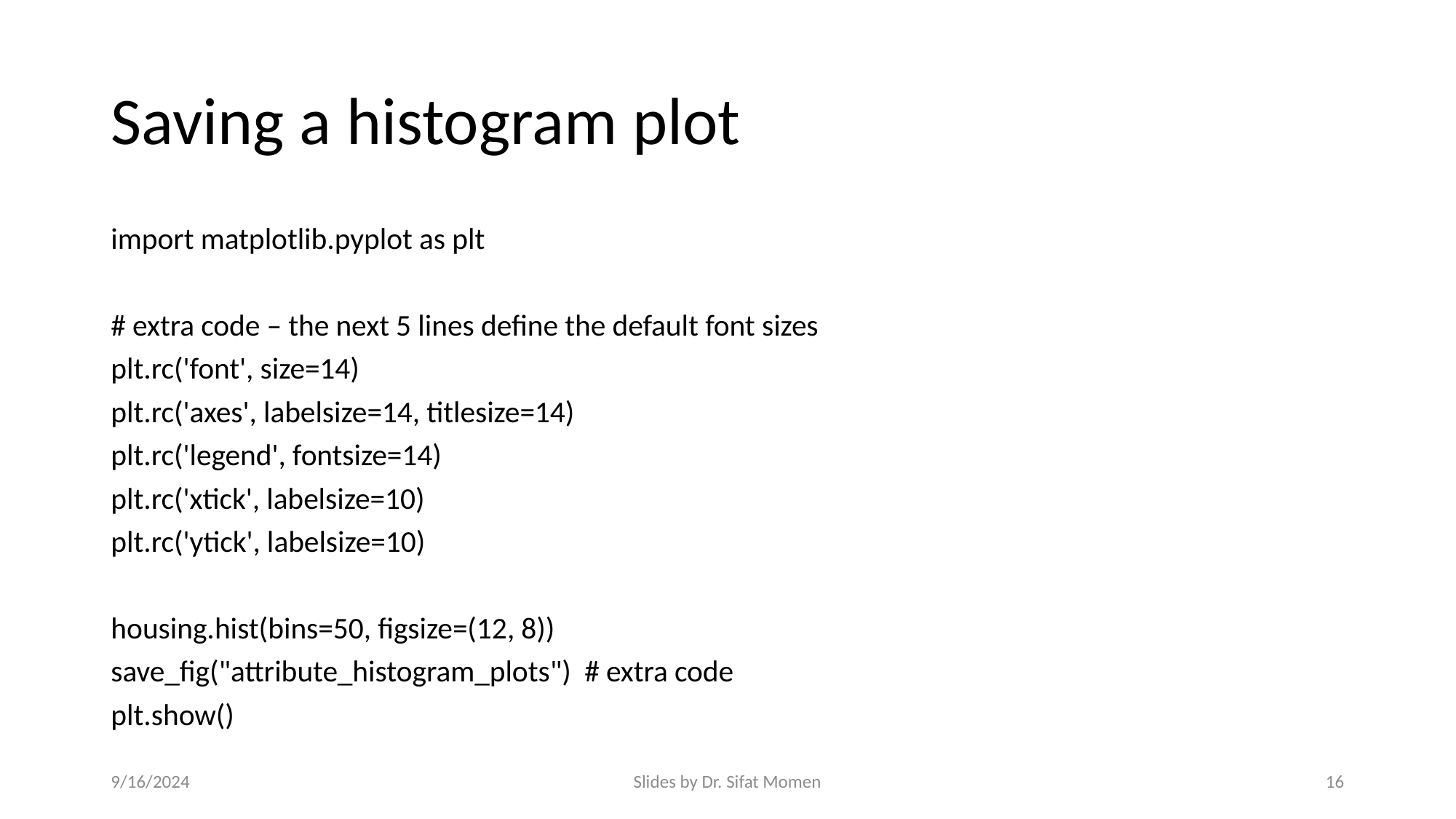

# Saving a histogram plot
import matplotlib.pyplot as plt

# extra code – the next 5 lines define the default font sizes
plt.rc('font', size=14)
plt.rc('axes', labelsize=14, titlesize=14)
plt.rc('legend', fontsize=14)
plt.rc('xtick', labelsize=10)
plt.rc('ytick', labelsize=10)

housing.hist(bins=50, figsize=(12, 8))
save_fig("attribute_histogram_plots")  # extra code
plt.show()
9/16/2024
Slides by Dr. Sifat Momen
16